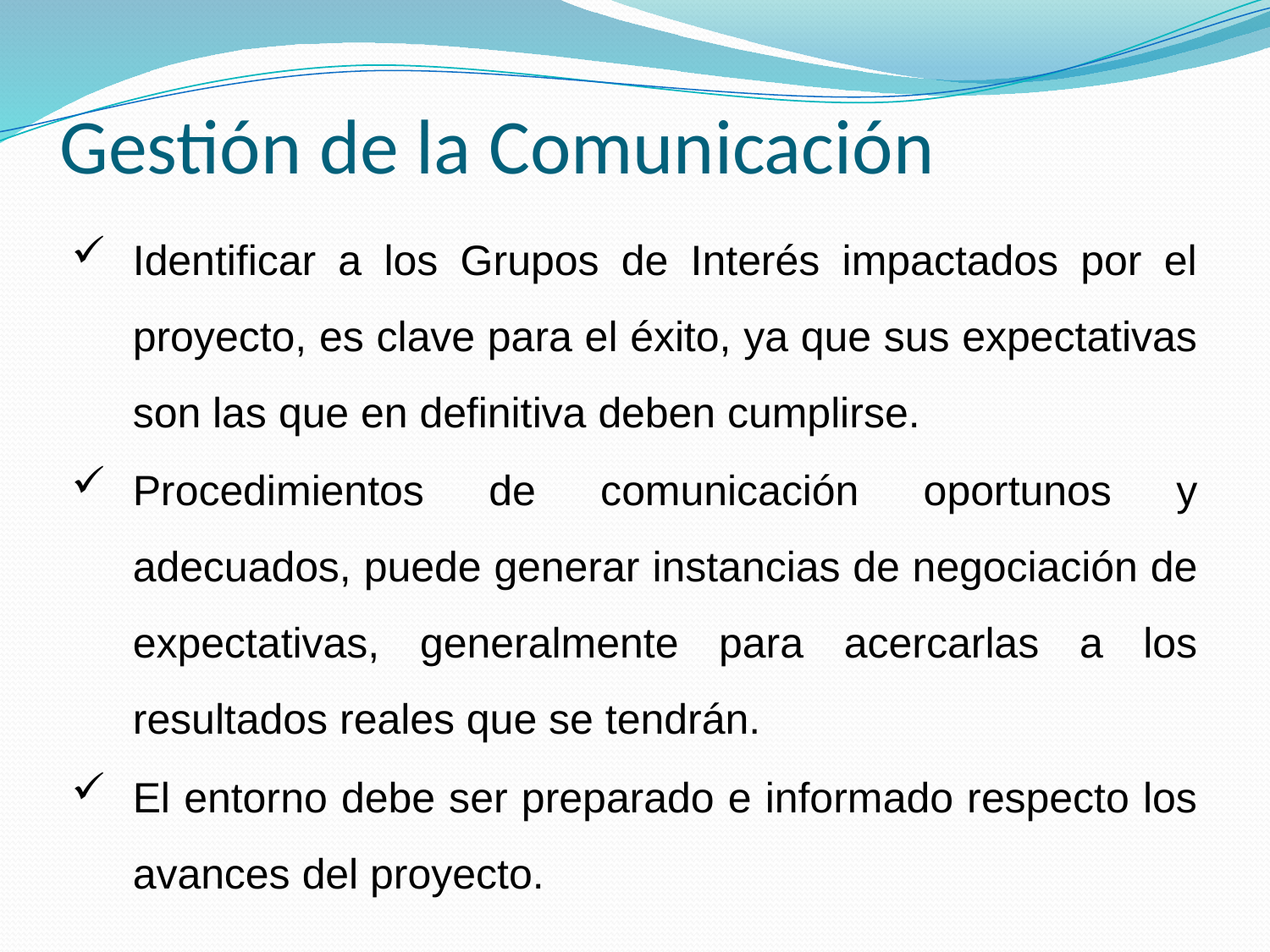

# Gestión de la Comunicación
Identificar a los Grupos de Interés impactados por el proyecto, es clave para el éxito, ya que sus expectativas son las que en definitiva deben cumplirse.
Procedimientos de comunicación oportunos y adecuados, puede generar instancias de negociación de expectativas, generalmente para acercarlas a los resultados reales que se tendrán.
El entorno debe ser preparado e informado respecto los avances del proyecto.